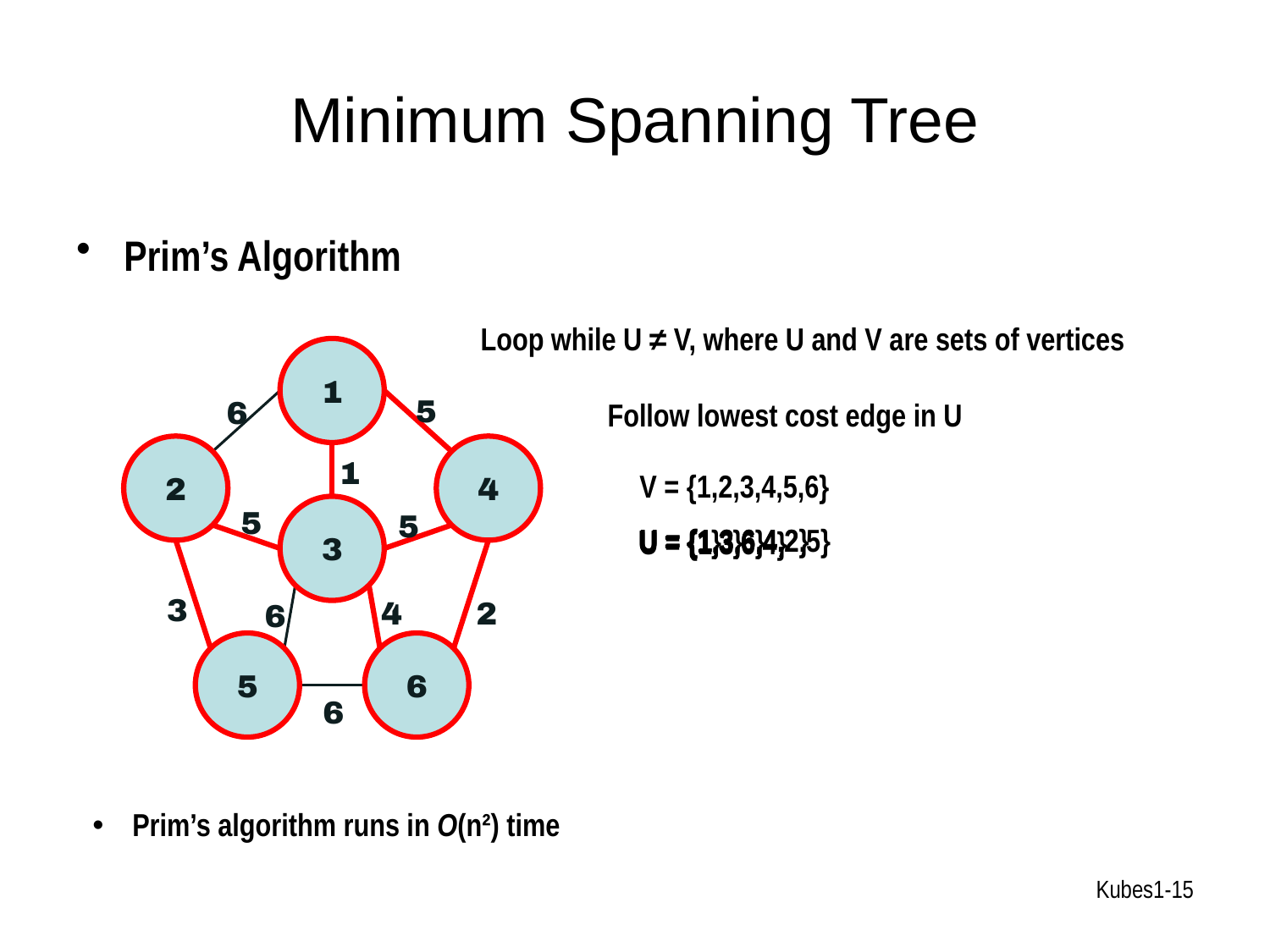

# Minimum Spanning Tree
Prim’s Algorithm
Loop while U ≠ V, where U and V are sets of vertices
	Follow lowest cost edge in U
1
1
5
6
2
2
4
4
1
V = {1,2,3,4,5,6}
5
3
3
5
U = {1,3,6,4,2}
U = {1,3,6,4,2,5}
U = {1}
U = {1,3,6}
U = {1,3}
U = {1,3,6,4}
3
4
2
6
5
5
6
6
6
Prim’s algorithm runs in O(n²) time
Kubes1-15